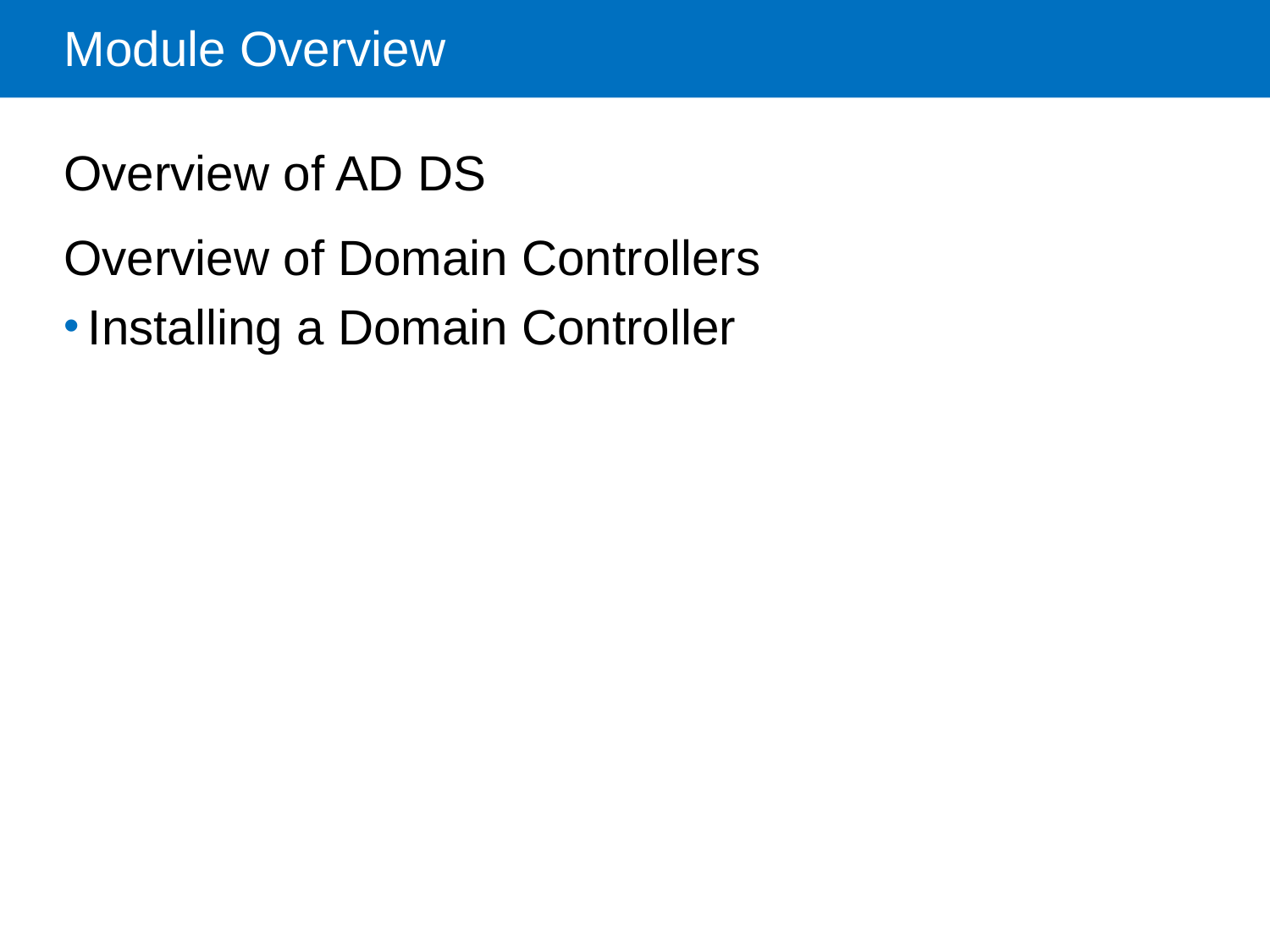

# Module Overview
Overview of AD DS
Overview of Domain Controllers
Installing a Domain Controller